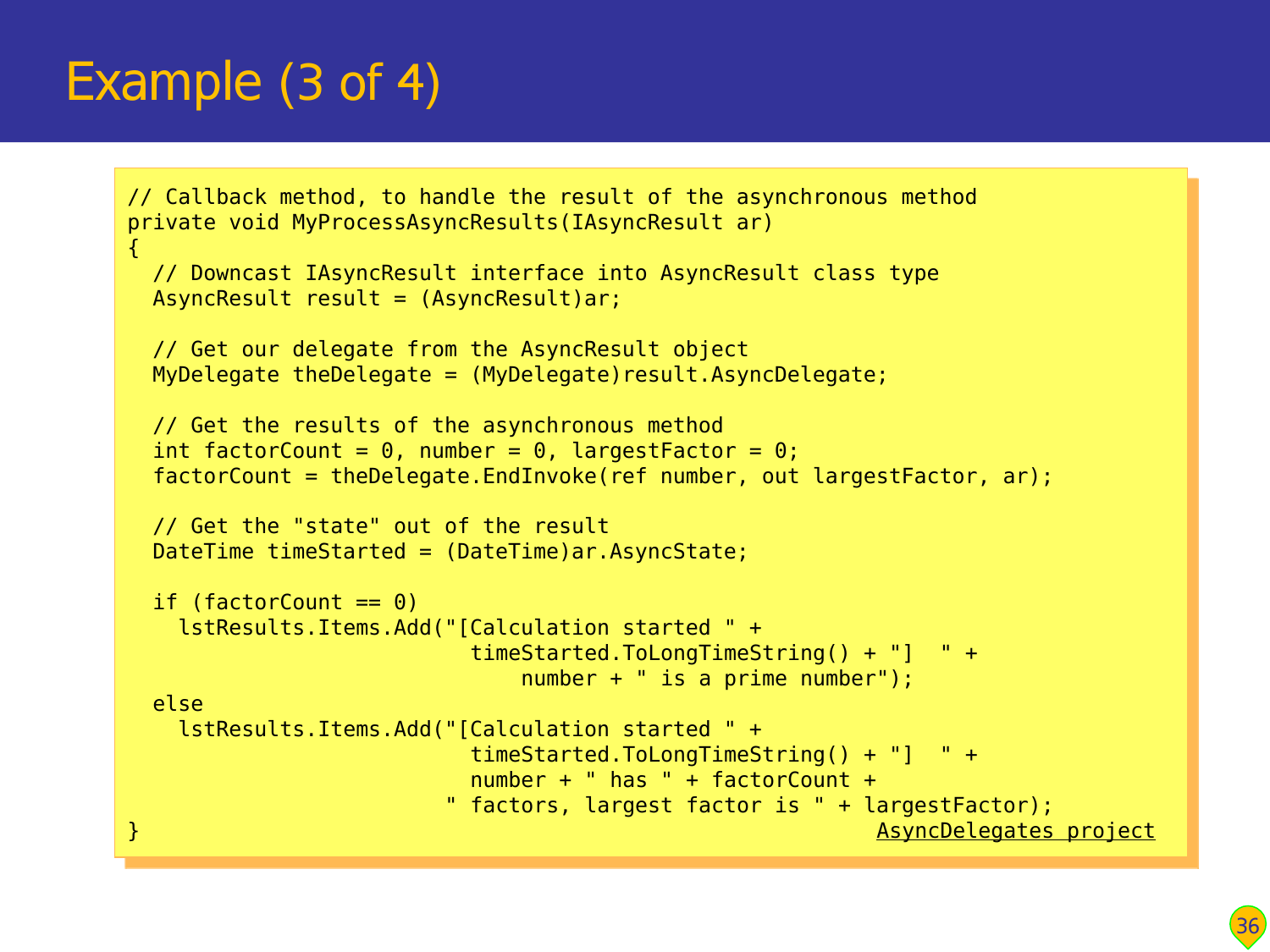

# Example (3 of 4)
// Callback method, to handle the result of the asynchronous method
private void MyProcessAsyncResults(IAsyncResult ar)
{
  // Downcast IAsyncResult interface into AsyncResult class type
  AsyncResult result = (AsyncResult)ar;

  // Get our delegate from the AsyncResult object
  MyDelegate theDelegate = (MyDelegate)result.AsyncDelegate;

  // Get the results of the asynchronous method
  int factorCount = 0, number = 0, largestFactor = 0;
  factorCount = theDelegate.EndInvoke(ref number, out largestFactor, ar);

  // Get the "state" out of the result
  DateTime timeStarted = (DateTime)ar.AsyncState;

  if (factorCount == 0)
    lstResults.Items.Add("[Calculation started " +
                           timeStarted.ToLongTimeString() + "]  " +
			 number + " is a prime number");
  else
    lstResults.Items.Add("[Calculation started " +
                           timeStarted.ToLongTimeString() + "]  " +
                           number + " has " + factorCount +
                         " factors, largest factor is " + largestFactor);
}                                                          AsyncDelegates project
36